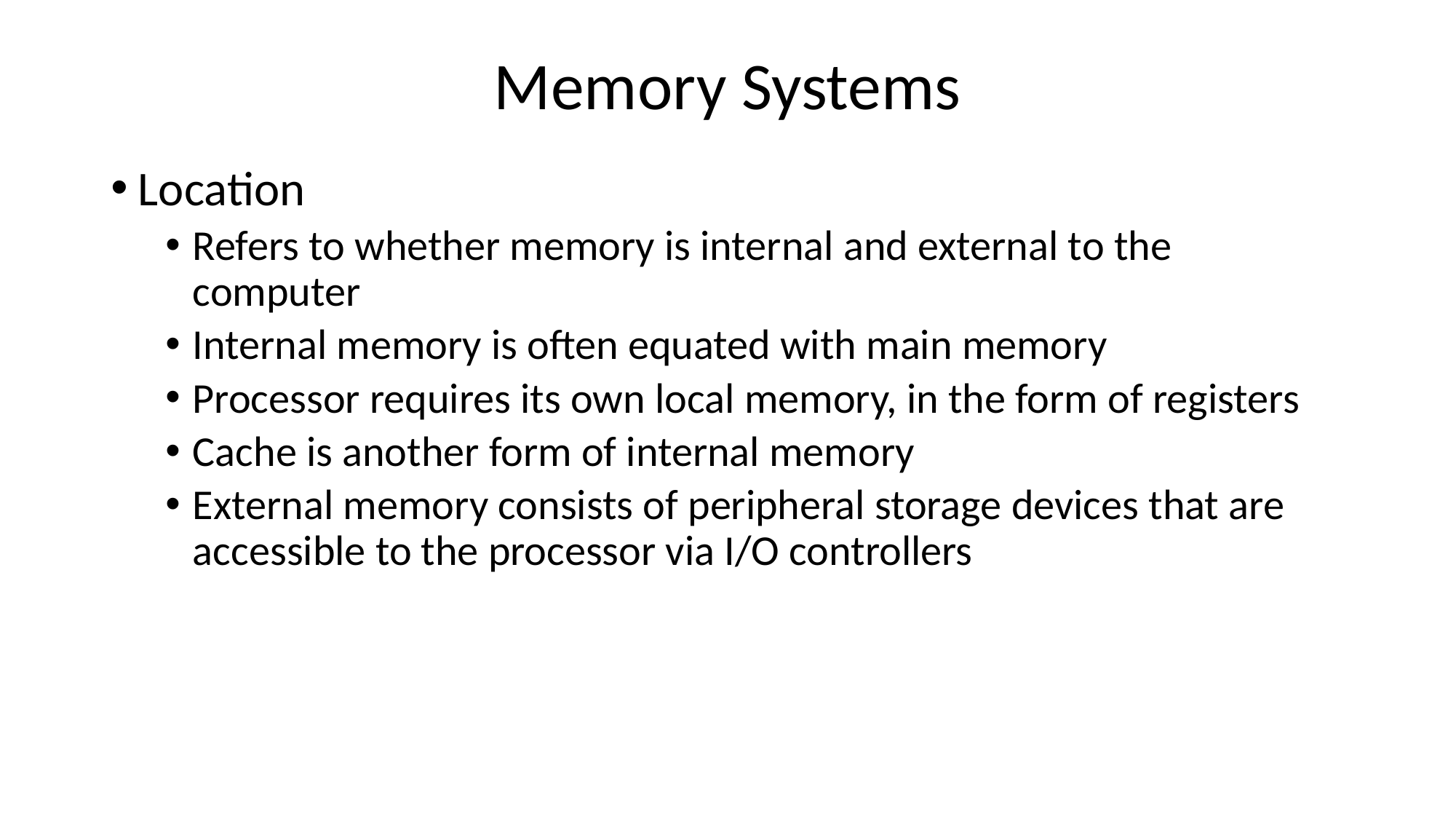

# Memory Systems
Location
Refers to whether memory is internal and external to the computer
Internal memory is often equated with main memory
Processor requires its own local memory, in the form of registers
Cache is another form of internal memory
External memory consists of peripheral storage devices that are accessible to the processor via I/O controllers